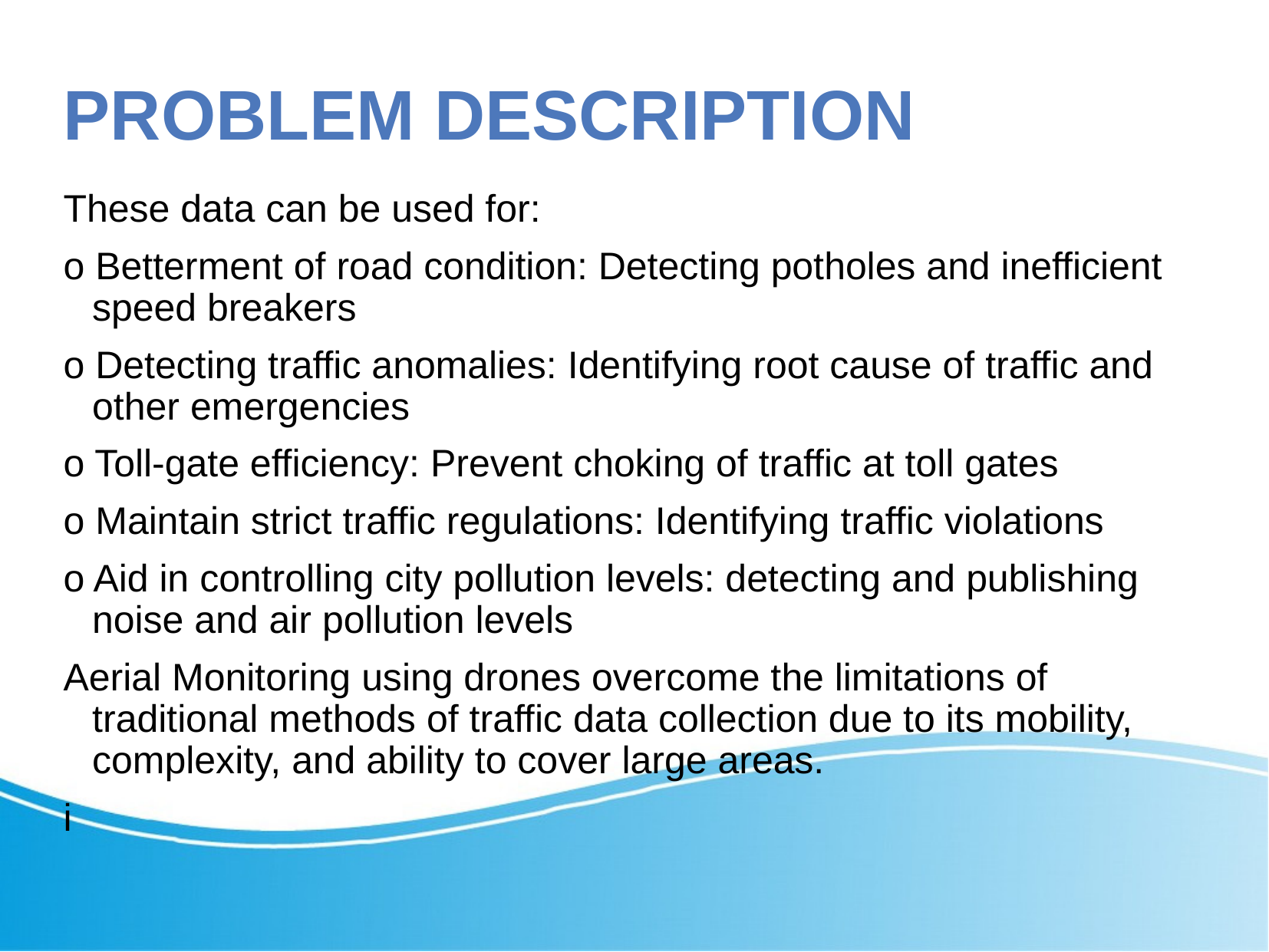

# PROBLEM DESCRIPTION

These data can be used for:
o Betterment of road condition: Detecting potholes and inefficient speed breakers
o Detecting traffic anomalies: Identifying root cause of traffic and other emergencies
o Toll-gate efficiency: Prevent choking of traffic at toll gates
o Maintain strict traffic regulations: Identifying traffic violations
o Aid in controlling city pollution levels: detecting and publishing noise and air pollution levels
Aerial Monitoring using drones overcome the limitations of traditional methods of traffic data collection due to its mobility, complexity, and ability to cover large areas.
i